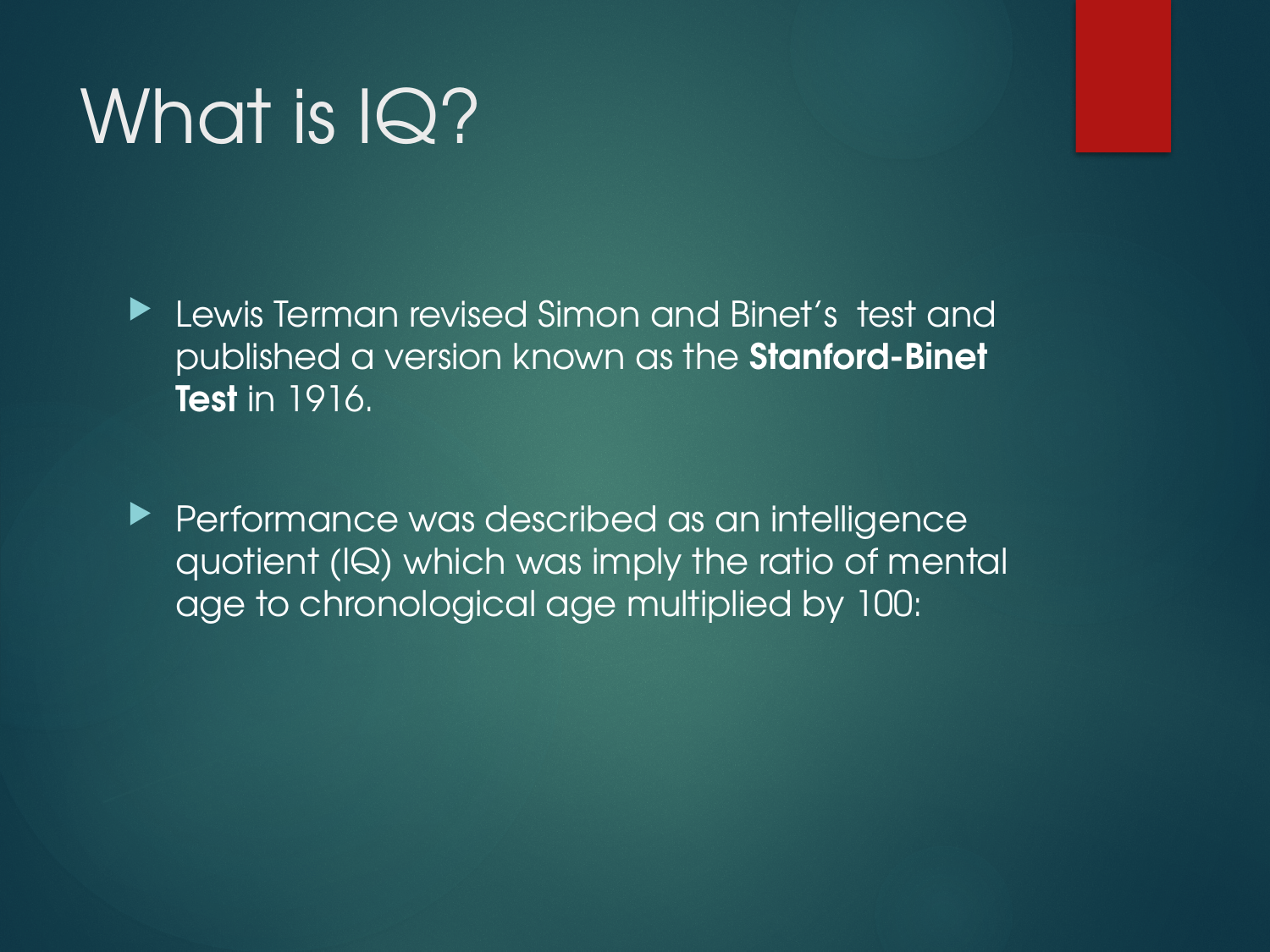

# What is IQ?
Lewis Terman revised Simon and Binet’s  test and published a version known as the Stanford-Binet Test in 1916.

Performance was described as an intelligence quotient (IQ) which was imply the ratio of mental age to chronological age multiplied by 100: